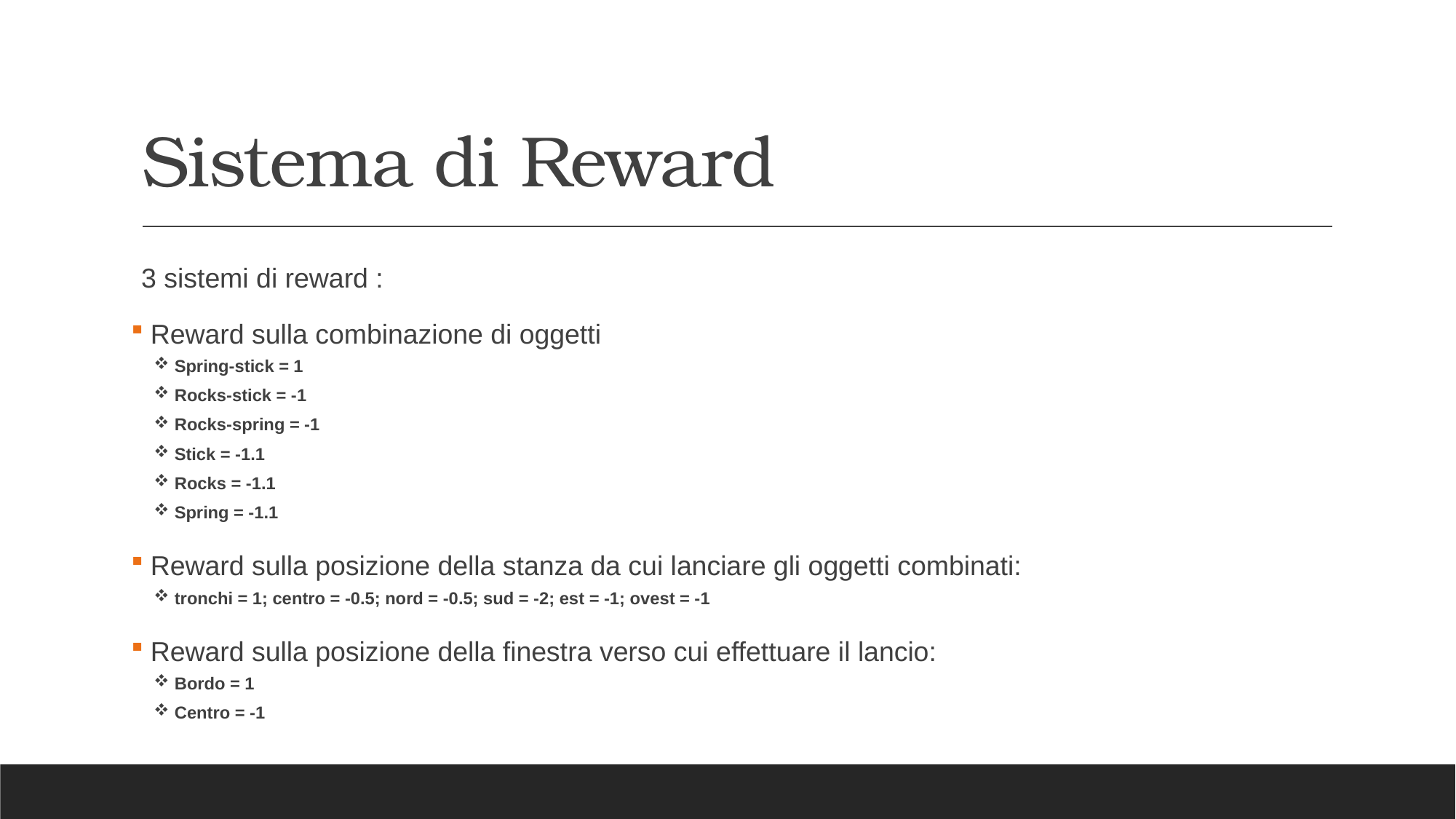

# Sistema di Reward
3 sistemi di reward :
 Reward sulla combinazione di oggetti
Spring-stick = 1
Rocks-stick = -1
Rocks-spring = -1
Stick = -1.1
Rocks = -1.1
Spring = -1.1
 Reward sulla posizione della stanza da cui lanciare gli oggetti combinati:
tronchi = 1; centro = -0.5; nord = -0.5; sud = -2; est = -1; ovest = -1
 Reward sulla posizione della finestra verso cui effettuare il lancio:
Bordo = 1
Centro = -1